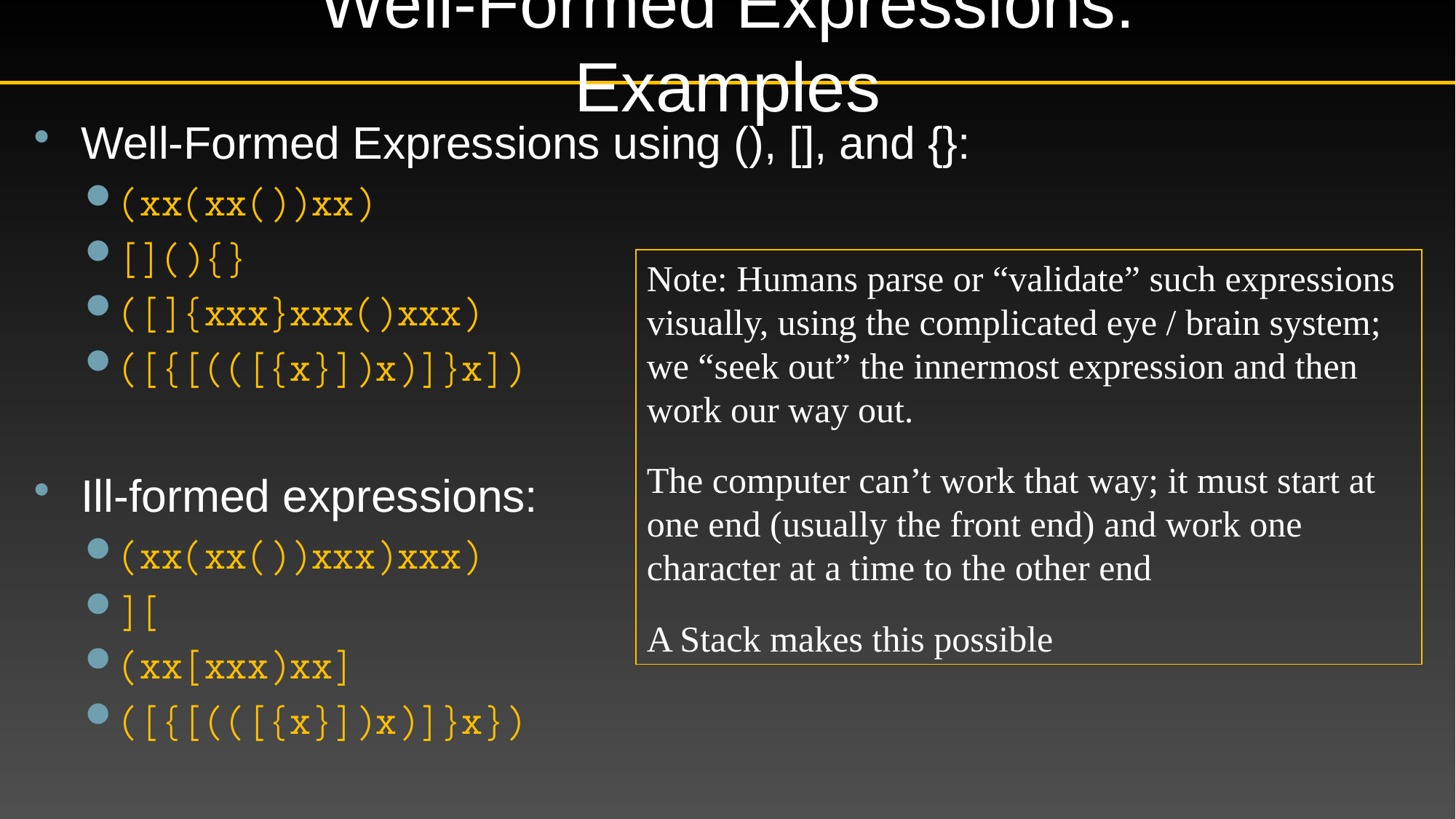

# Well-Formed Expressions: Examples
Well-Formed Expressions using (), [], and {}:
(xx(xx())xx)
[](){}
([]{xxx}xxx()xxx)
([{[(([{x}])x)]}x])

Ill-formed expressions:
(xx(xx())xxx)xxx)
][
(xx[xxx)xx]
([{[(([{x}])x)]}x})
Note: Humans parse or “validate” such expressions visually, using the complicated eye / brain system;  we “seek out” the innermost expression and then work our way out.
The computer can’t work that way; it must start at one end (usually the front end) and work one character at a time to the other end
A Stack makes this possible